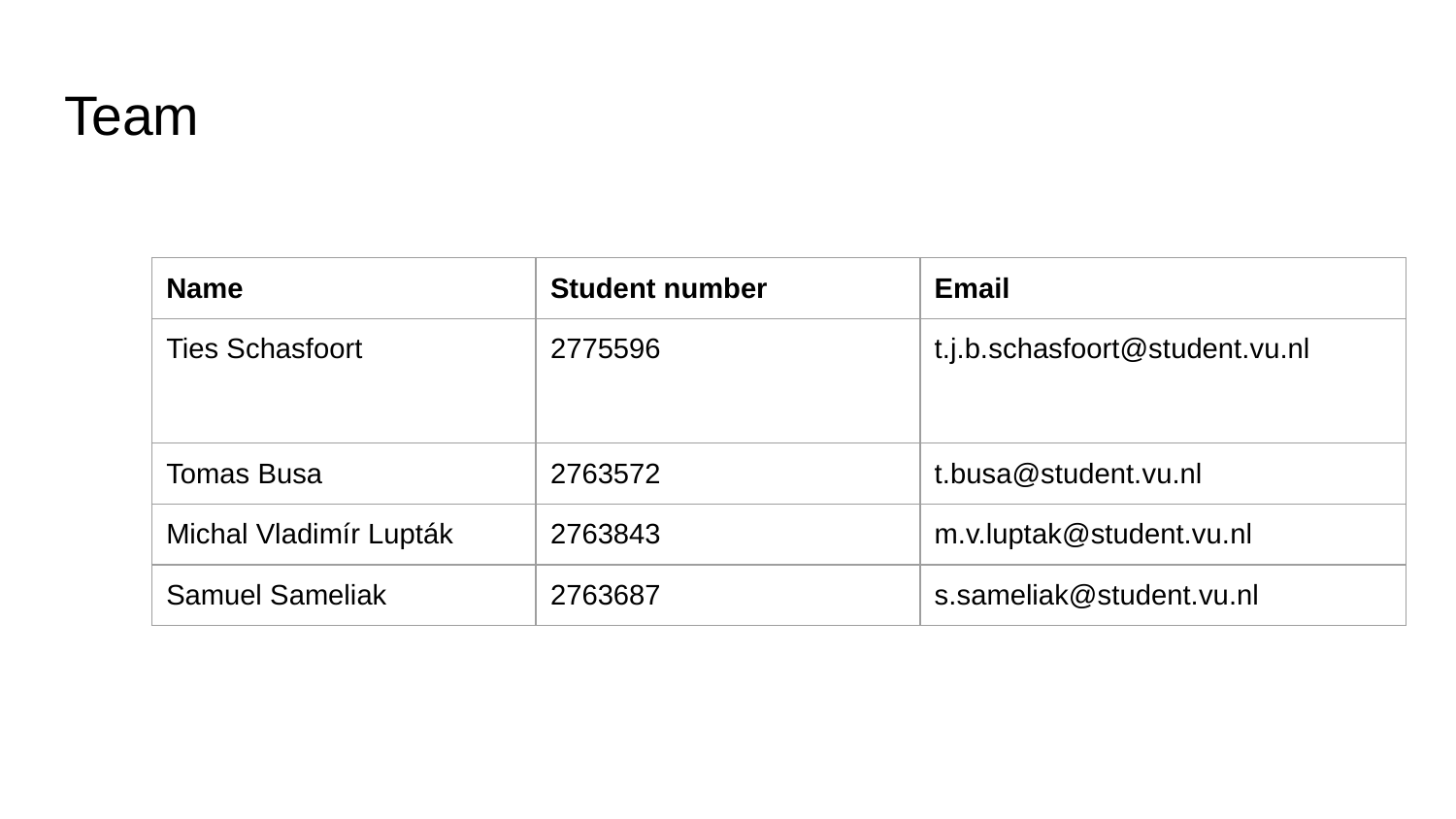

# Team
| Name | Student number | Email |
| --- | --- | --- |
| Ties Schasfoort | 2775596 | t.j.b.schasfoort@student.vu.nl |
| Tomas Busa | 2763572 | t.busa@student.vu.nl |
| Michal Vladimír Lupták | 2763843 | m.v.luptak@student.vu.nl |
| Samuel Sameliak | 2763687 | s.sameliak@student.vu.nl |